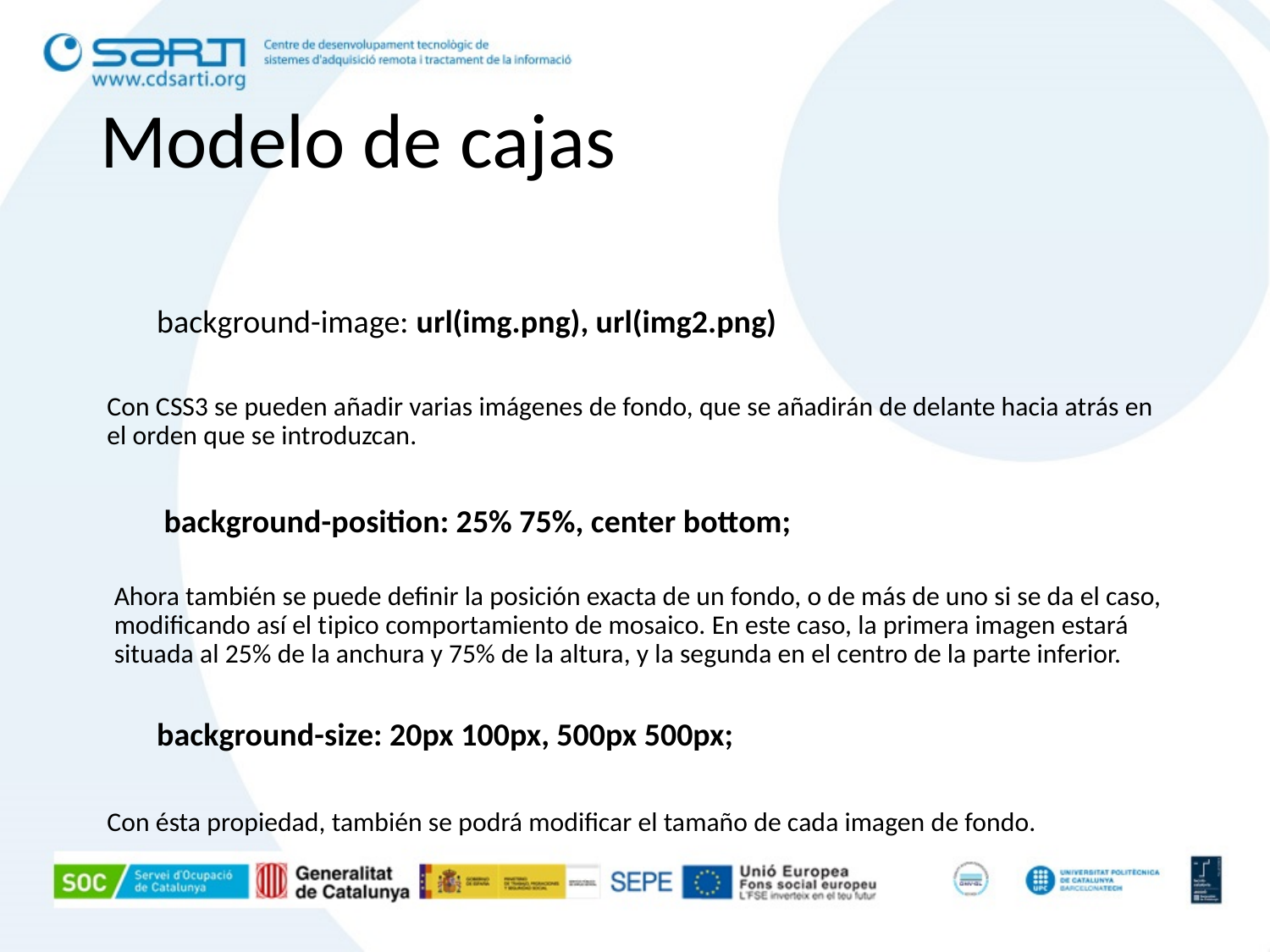

# Modelo de cajas

background-image: url(img.png), url(img2.png)

Con CSS3 se pueden añadir varias imágenes de fondo, que se añadirán de delante hacia atrás en el orden que se introduzcan.

background-position: 25% 75%, center bottom;

Ahora también se puede definir la posición exacta de un fondo, o de más de uno si se da el caso, modificando así el tipico comportamiento de mosaico. En este caso, la primera imagen estará situada al 25% de la anchura y 75% de la altura, y la segunda en el centro de la parte inferior.

background-size: 20px 100px, 500px 500px;

Con ésta propiedad, también se podrá modificar el tamaño de cada imagen de fondo.